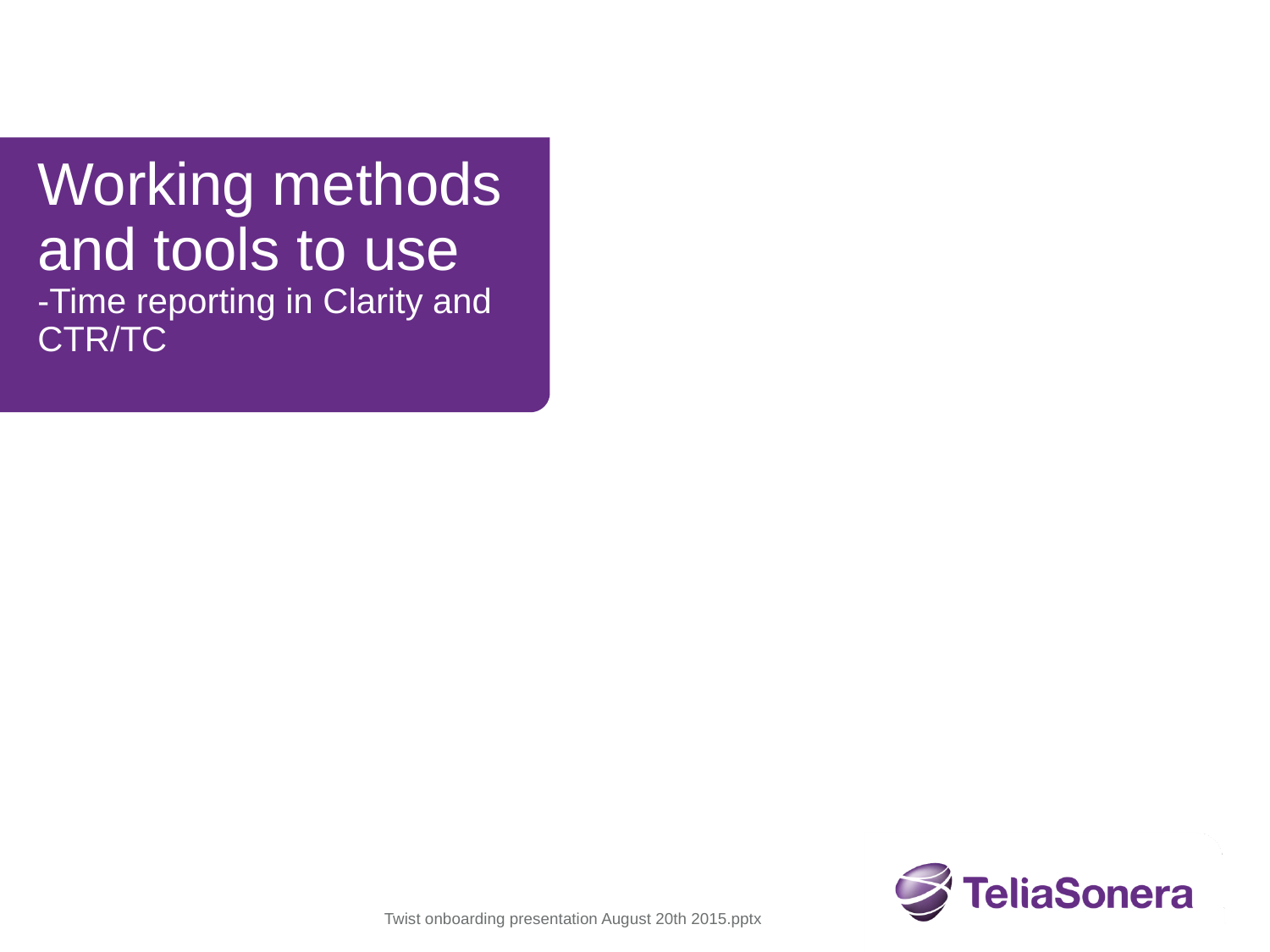

# Working methods and tools to use -Time reporting in Clarity and CTR/TC
Twist onboarding presentation August 20th 2015.pptx